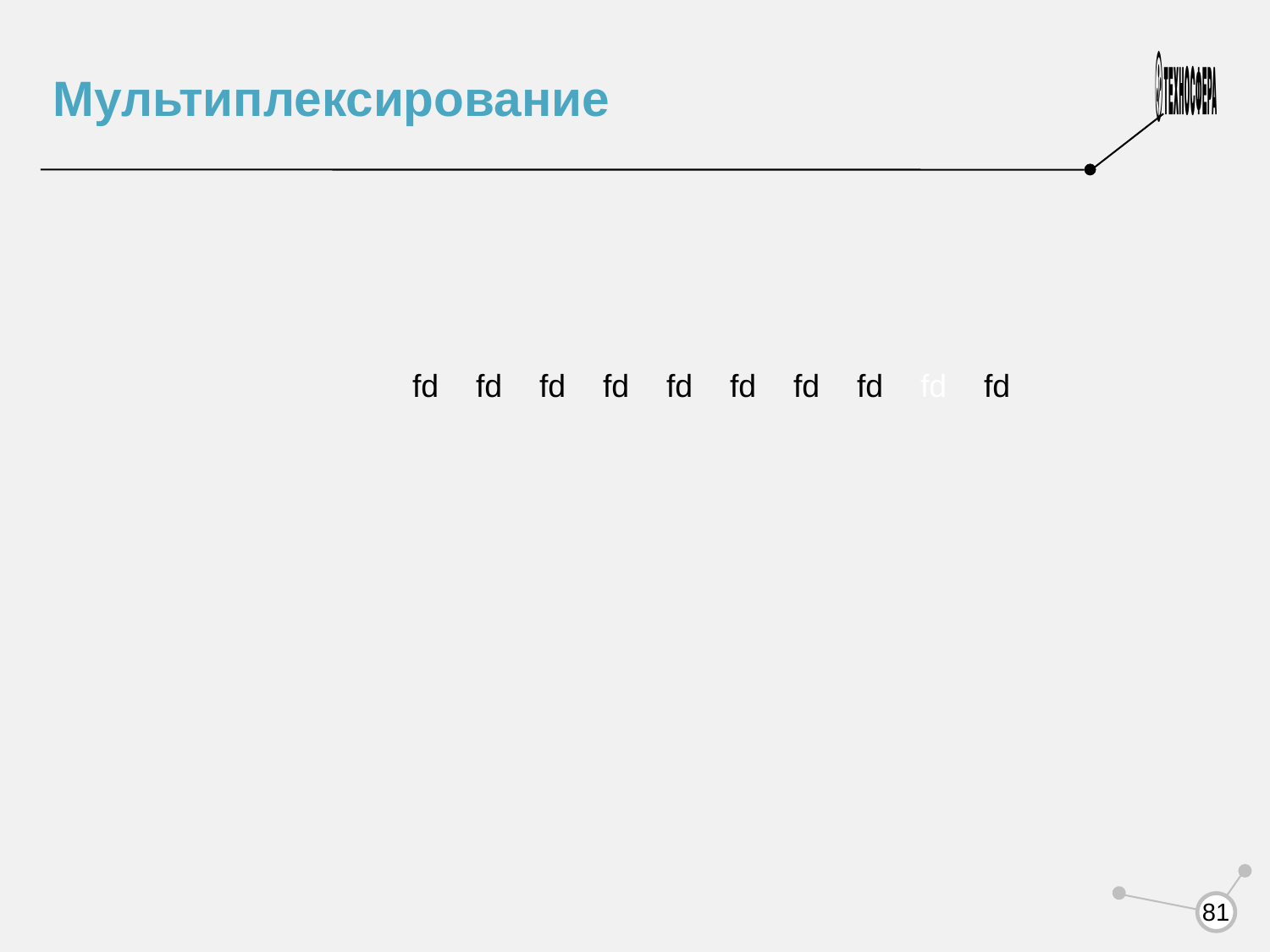

Мультиплексирование
| fd | fd | fd | fd | fd | fd | fd | fd | fd | fd |
| --- | --- | --- | --- | --- | --- | --- | --- | --- | --- |
81